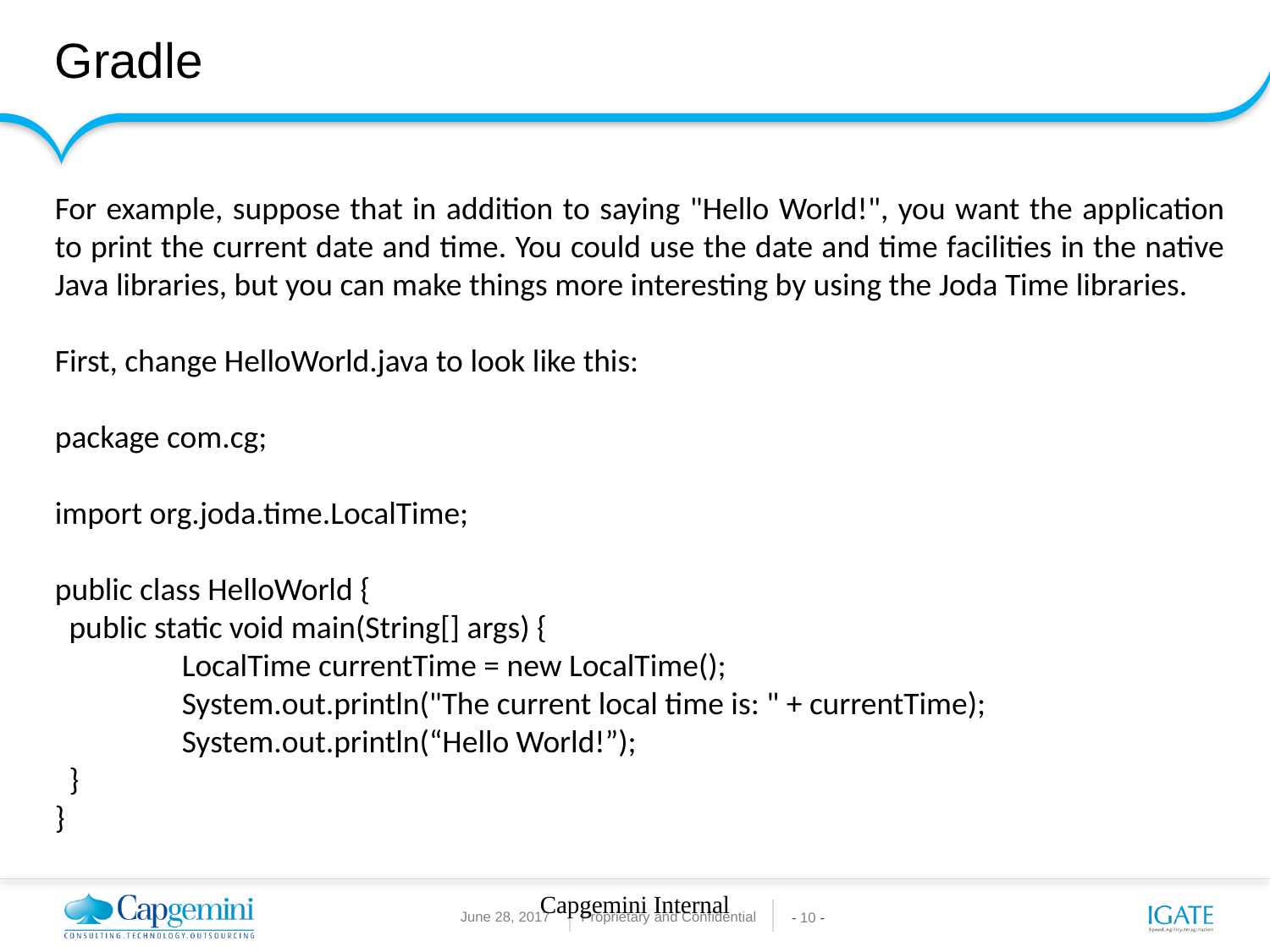

Gradle
For example, suppose that in addition to saying "Hello World!", you want the application to print the current date and time. You could use the date and time facilities in the native Java libraries, but you can make things more interesting by using the Joda Time libraries.

First, change HelloWorld.java to look like this:

package com.cg;

import org.joda.time.LocalTime;

public class HelloWorld {
  public static void main(String[] args) {
	LocalTime currentTime = new LocalTime();
	System.out.println("The current local time is: " + currentTime);
	System.out.println(“Hello World!”);
  }
}

Capgemini Internal